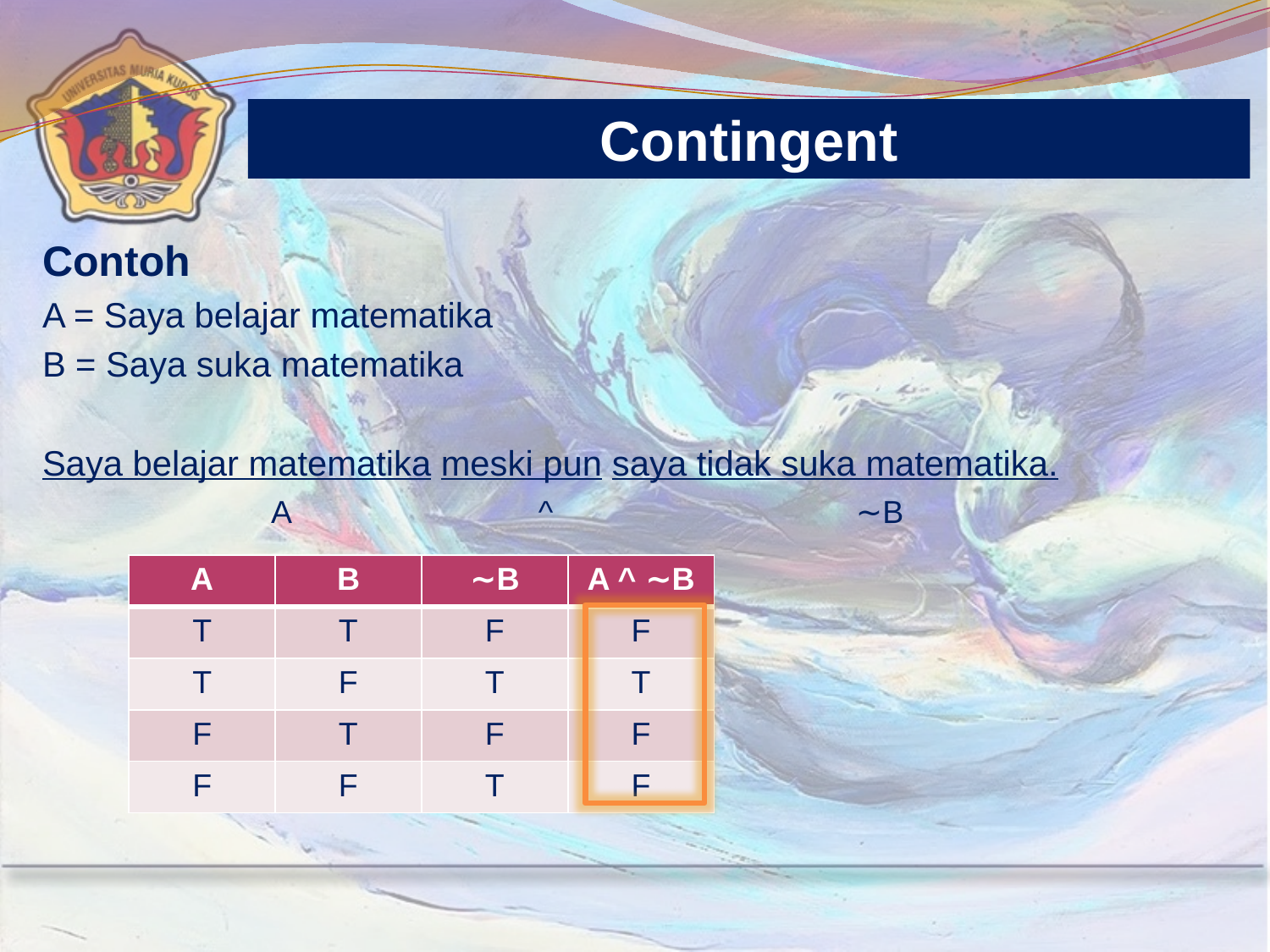

Contingent
Contoh
A = Saya belajar matematika
B = Saya suka matematika

Saya belajar matematika meski pun saya tidak suka matematika.
A
^
∼B
| A | B | ∼B | A ^ ∼B |
| --- | --- | --- | --- |
| T | T | F | F |
| T | F | T | T |
| F | T | F | F |
| F | F | T | F |